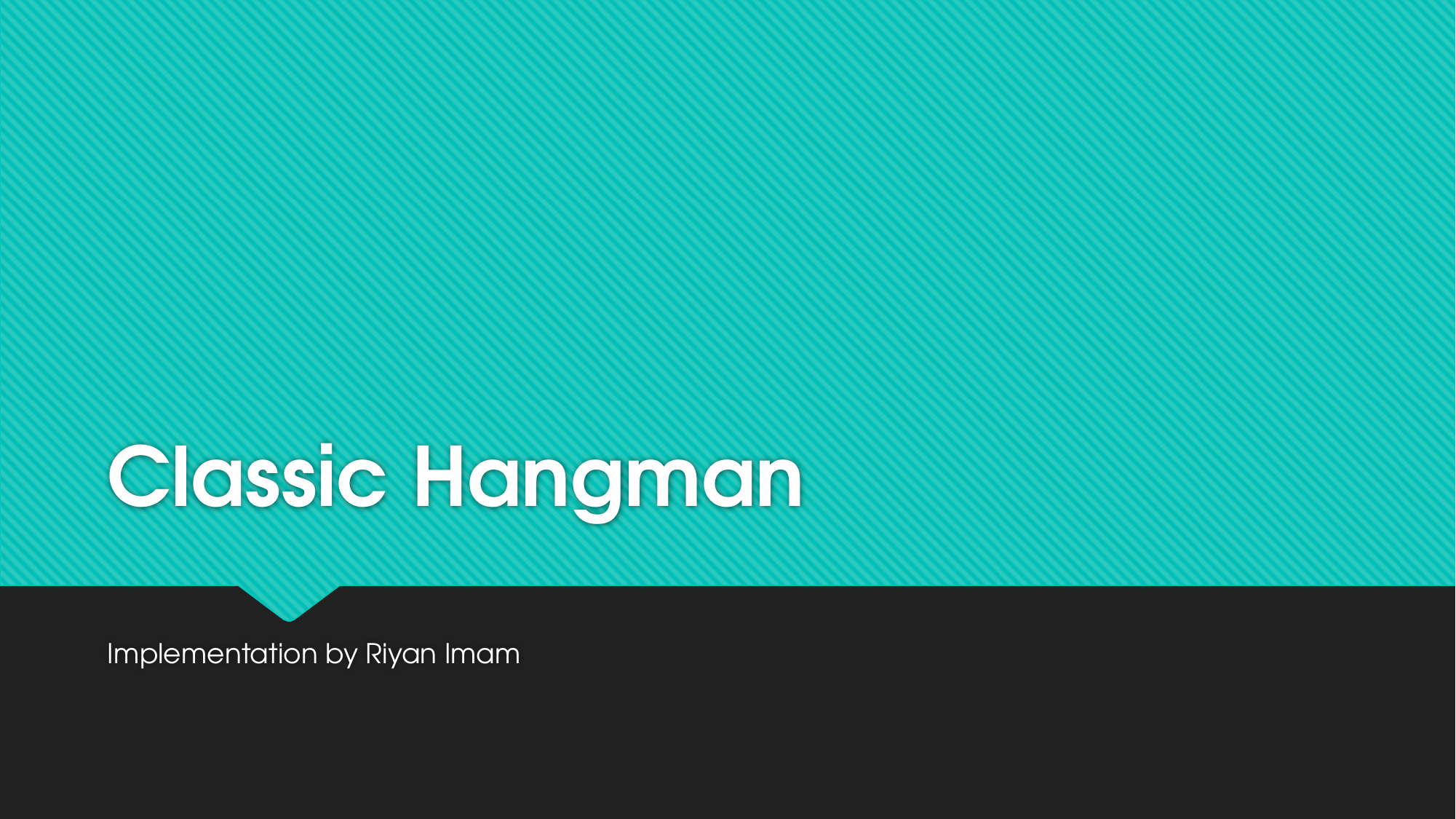

# Classic Hangman
Implementation by Riyan Imam